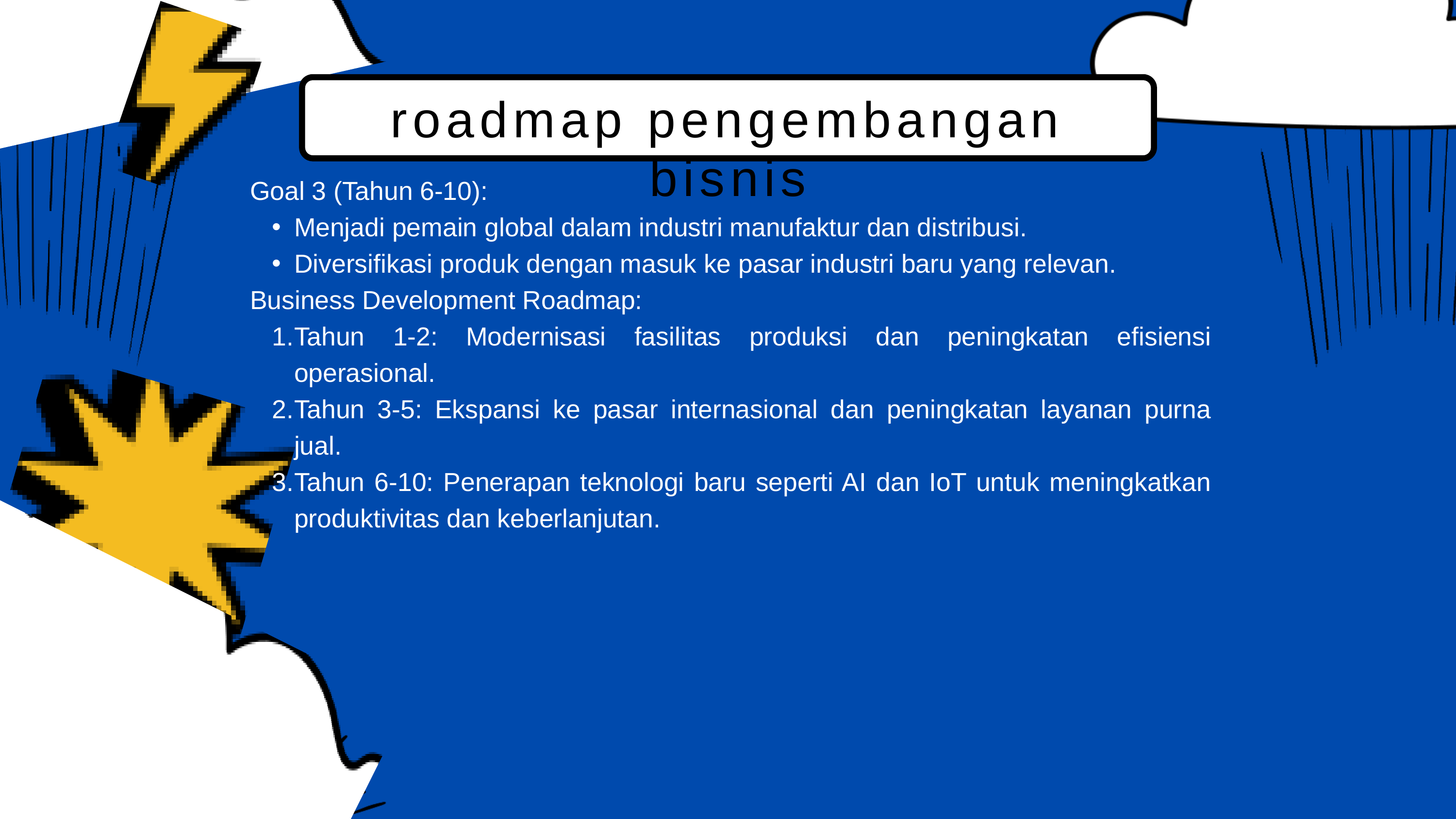

roadmap pengembangan bisnis
Goal 3 (Tahun 6-10):
Menjadi pemain global dalam industri manufaktur dan distribusi.
Diversifikasi produk dengan masuk ke pasar industri baru yang relevan.
Business Development Roadmap:
Tahun 1-2: Modernisasi fasilitas produksi dan peningkatan efisiensi operasional.
Tahun 3-5: Ekspansi ke pasar internasional dan peningkatan layanan purna jual.
Tahun 6-10: Penerapan teknologi baru seperti AI dan IoT untuk meningkatkan produktivitas dan keberlanjutan.